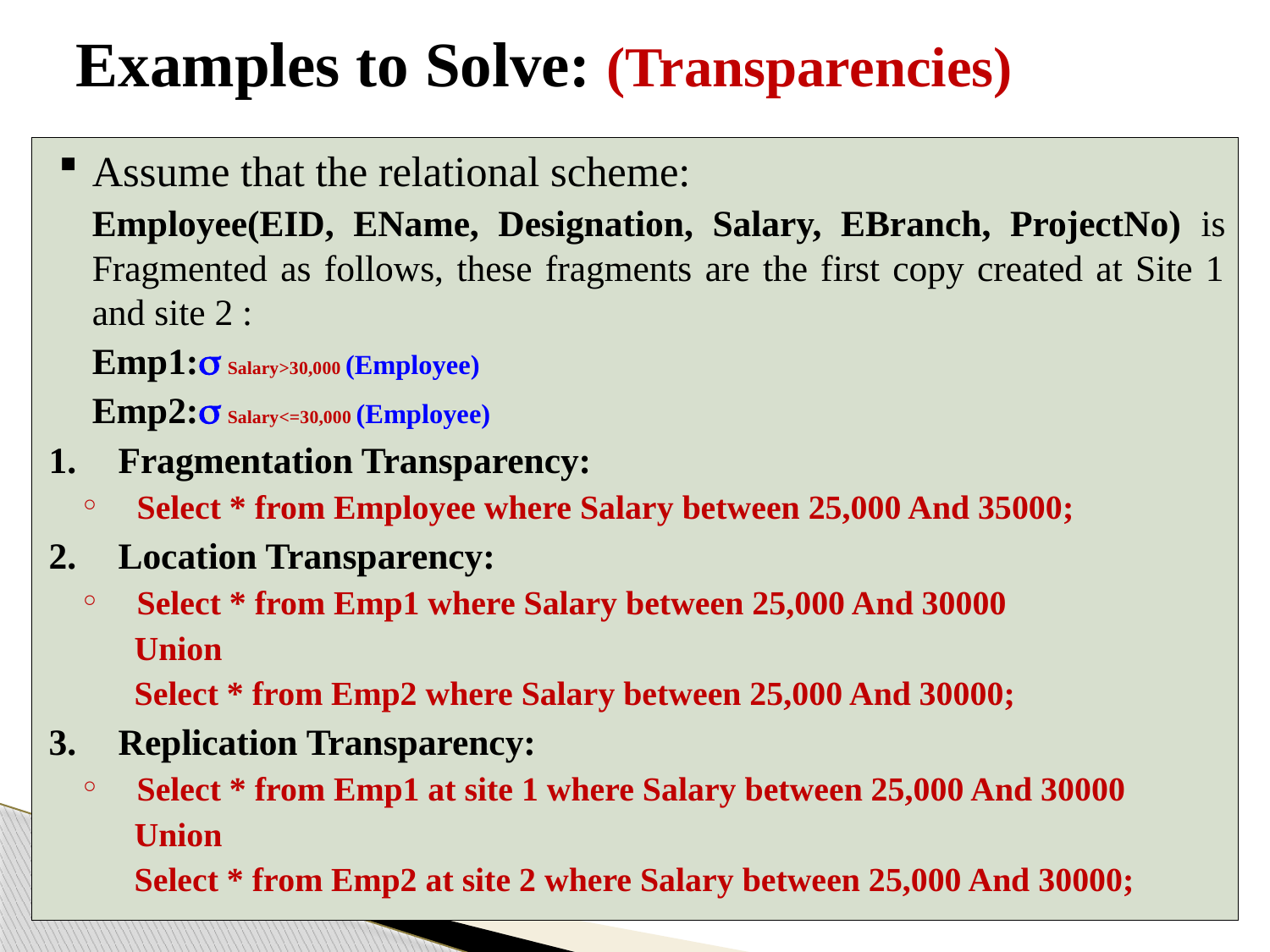

# Examples to Solve: (Transparencies)
Assume that the relational scheme:
Employee(EID, EName, Designation, Salary, EBranch, ProjectNo) is Fragmented as follows, these fragments are the first copy created at Site 1 and site 2 :
Emp1:σ Salary>30,000 (Employee)
Emp2:σ Salary<=30,000 (Employee)
Fragmentation Transparency:
Select * from Employee where Salary between 25,000 And 35000;
Location Transparency:
Select * from Emp1 where Salary between 25,000 And 30000
     Union
     Select * from Emp2 where Salary between 25,000 And 30000;
Replication Transparency:
Select * from Emp1 at site 1 where Salary between 25,000 And 30000
     Union
     Select * from Emp2 at site 2 where Salary between 25,000 And 30000;